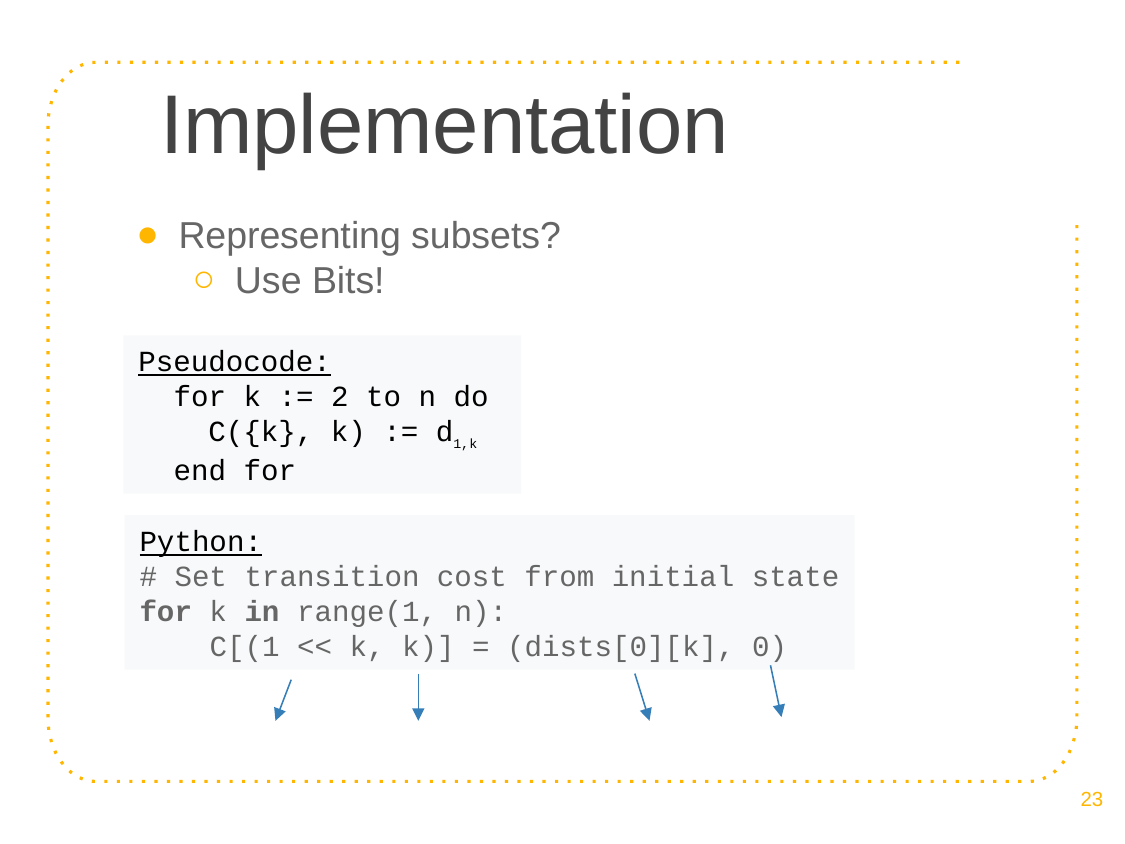

# Implementation
Representing subsets?
Use Bits!

   C[(‘subset’, last node passed)] := (distance, starting node)

Pseudocode:
  for k := 2 to n do
    C({k}, k) := d1,k
  end for
Python:
# Set transition cost from initial state
for k in range(1, n):
    C[(1 << k, k)] = (dists[0][k], 0)
23